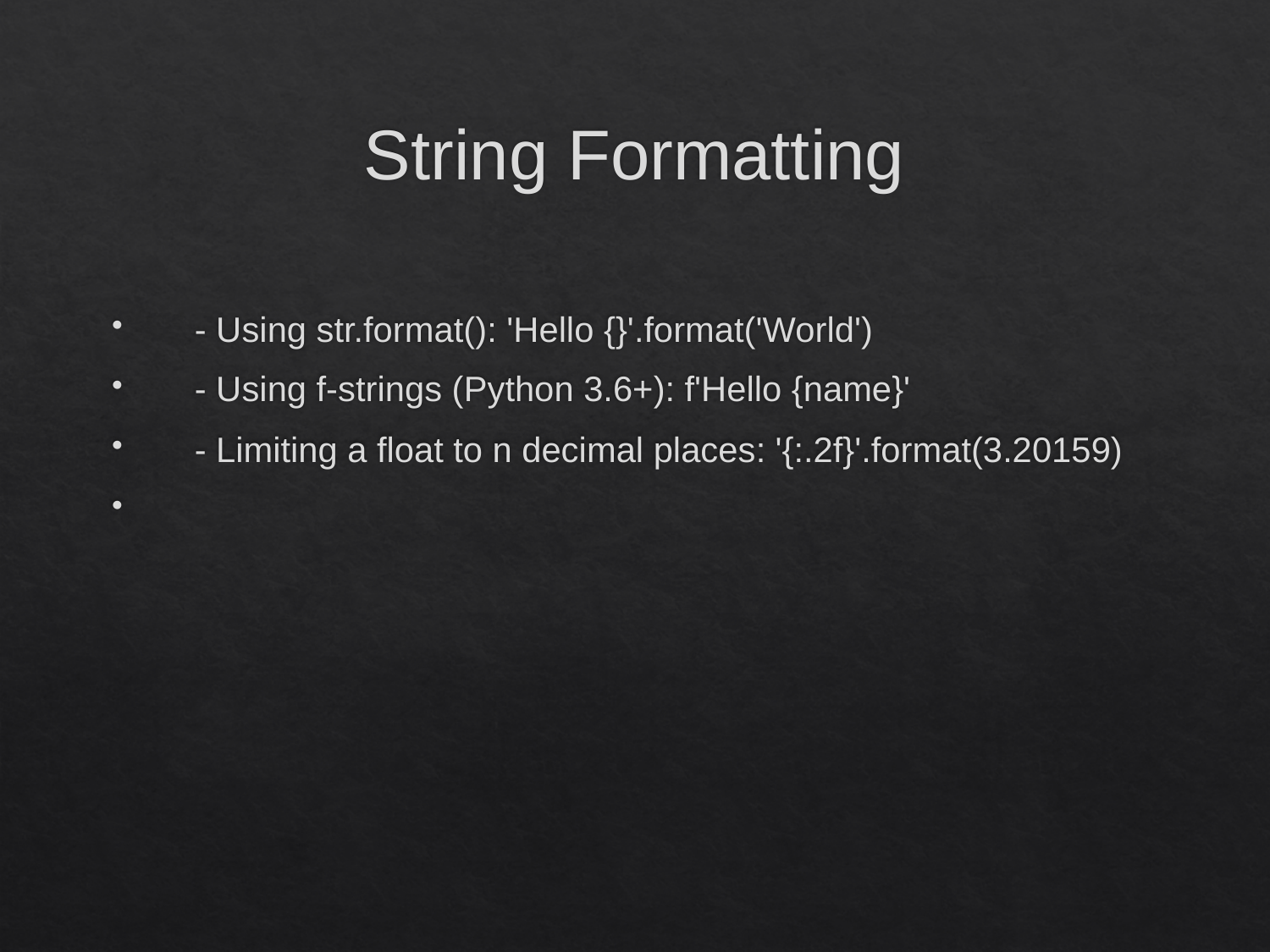

# String Formatting

    - Using str.format(): 'Hello {}'.format('World')
    - Using f-strings (Python 3.6+): f'Hello {name}'
    - Limiting a float to n decimal places: '{:.2f}'.format(3.20159)